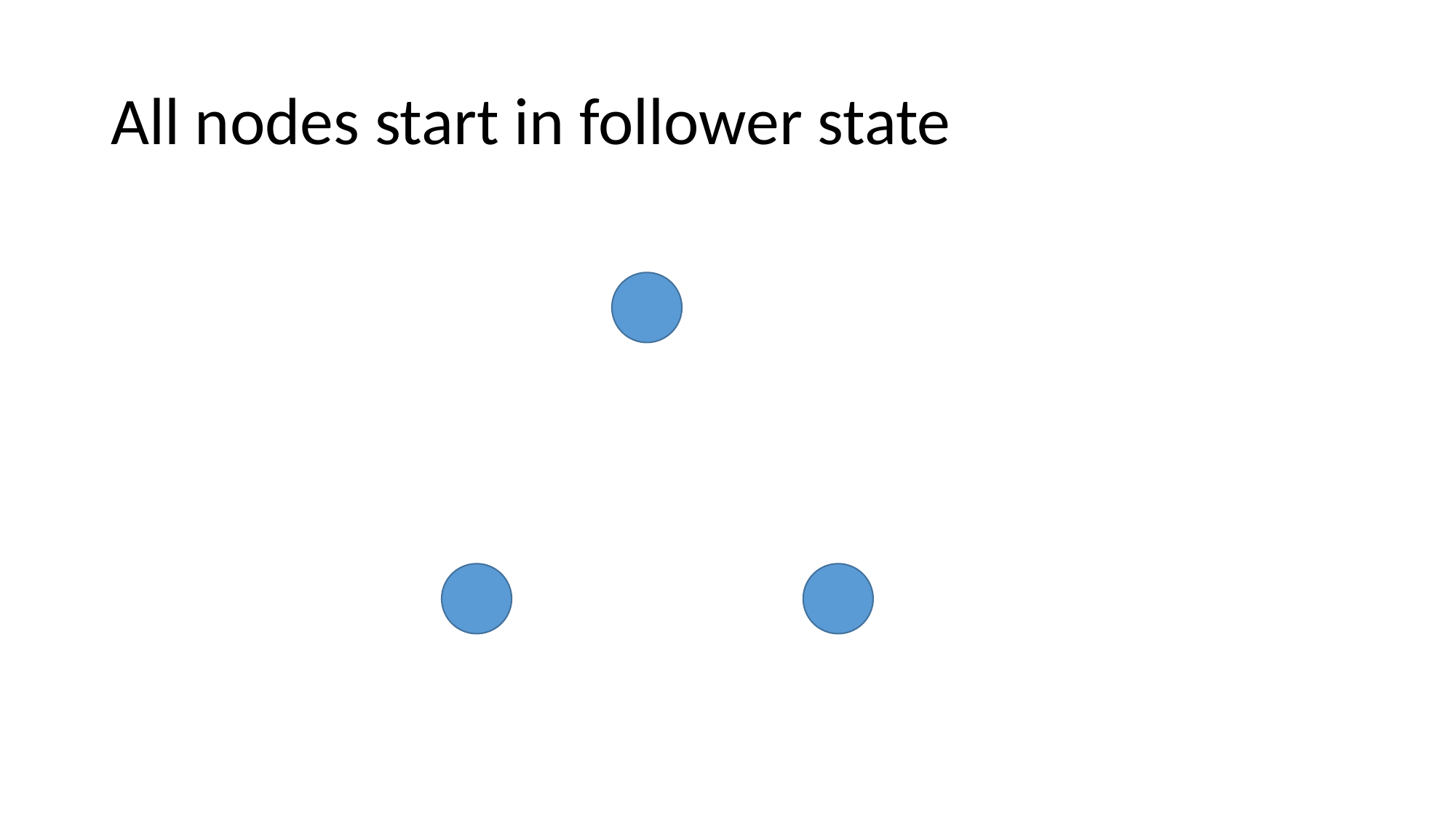

# All nodes start in follower state